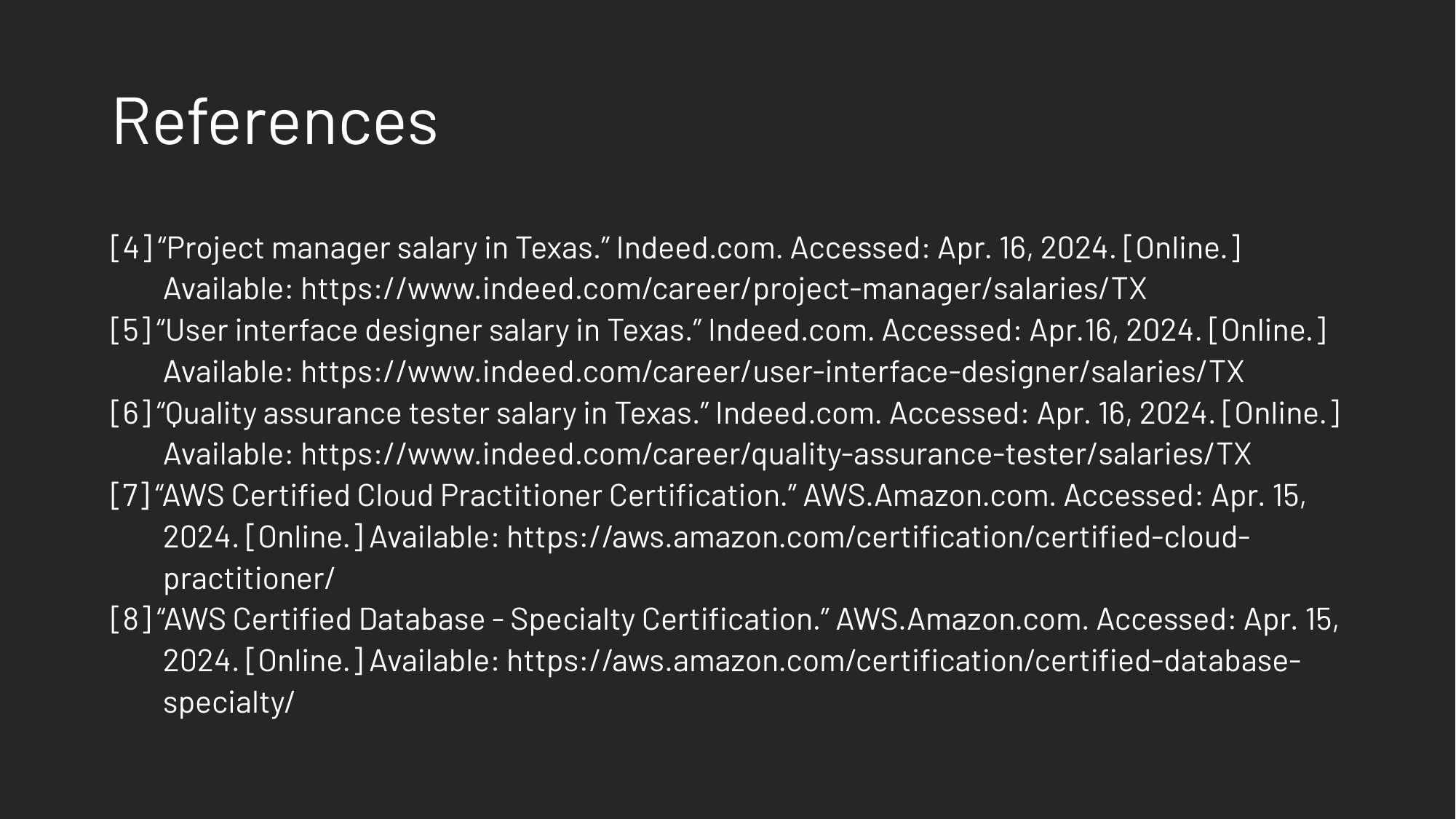

# References
[4] “Project manager salary in Texas.” Indeed.com. Accessed: Apr. 16, 2024. [Online.] Available: https://www.indeed.com/career/project-manager/salaries/TX
[5] “User interface designer salary in Texas.” Indeed.com. Accessed: Apr.16, 2024. [Online.] Available: https://www.indeed.com/career/user-interface-designer/salaries/TX
[6] “Quality assurance tester salary in Texas.” Indeed.com. Accessed: Apr. 16, 2024. [Online.] Available: https://www.indeed.com/career/quality-assurance-tester/salaries/TX
[7] “AWS Certified Cloud Practitioner Certification.” AWS.Amazon.com. Accessed: Apr. 15, 2024. [Online.] Available: https://aws.amazon.com/certification/certified-cloud-practitioner/
[8] “AWS Certified Database - Specialty Certification.” AWS.Amazon.com. Accessed: Apr. 15, 2024. [Online.] Available: https://aws.amazon.com/certification/certified-database-specialty/